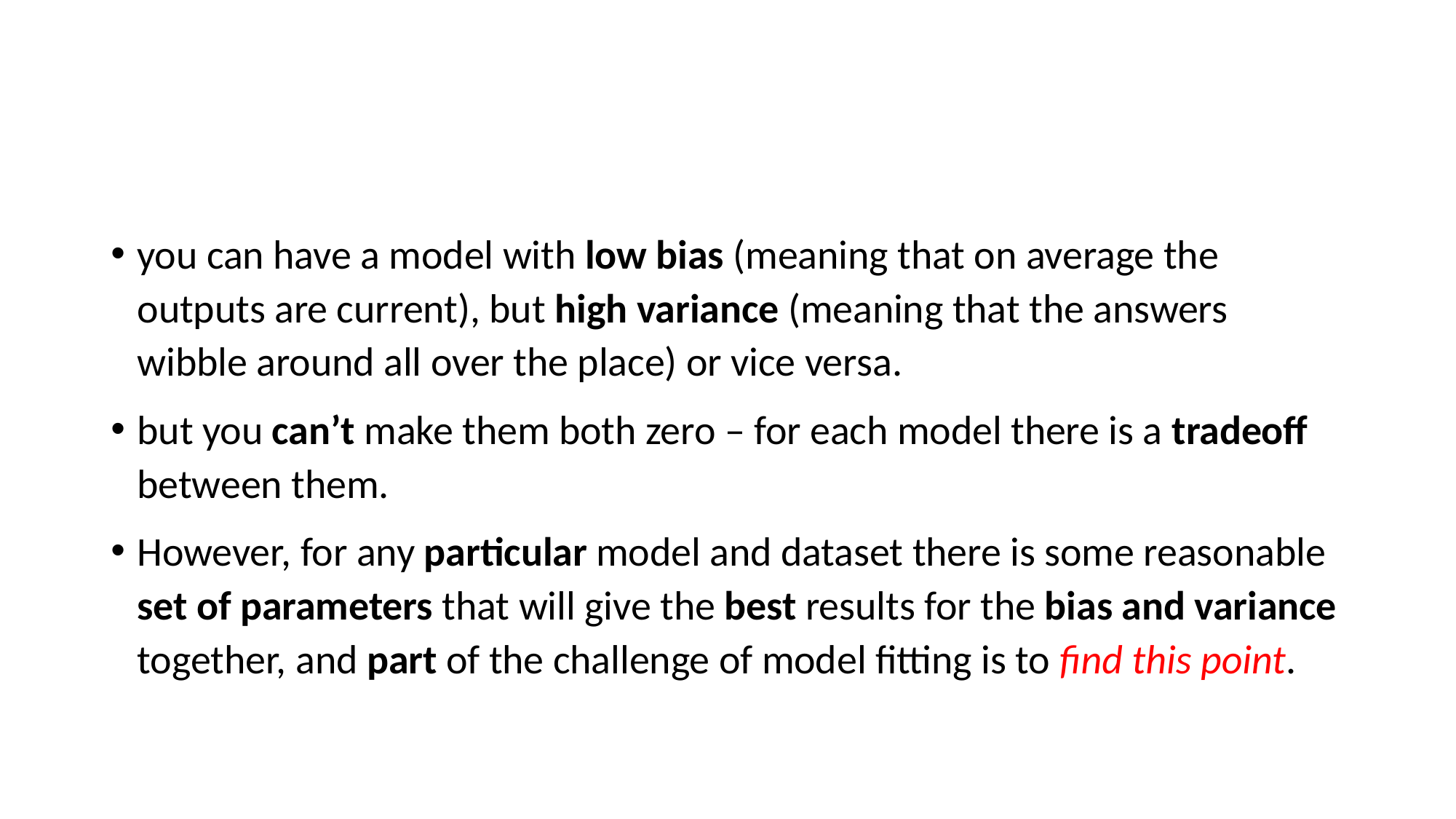

#
you can have a model with low bias (meaning that on average the outputs are current), but high variance (meaning that the answers wibble around all over the place) or vice versa.
but you can’t make them both zero – for each model there is a tradeoff between them.
However, for any particular model and dataset there is some reasonable set of parameters that will give the best results for the bias and variance together, and part of the challenge of model fitting is to find this point.